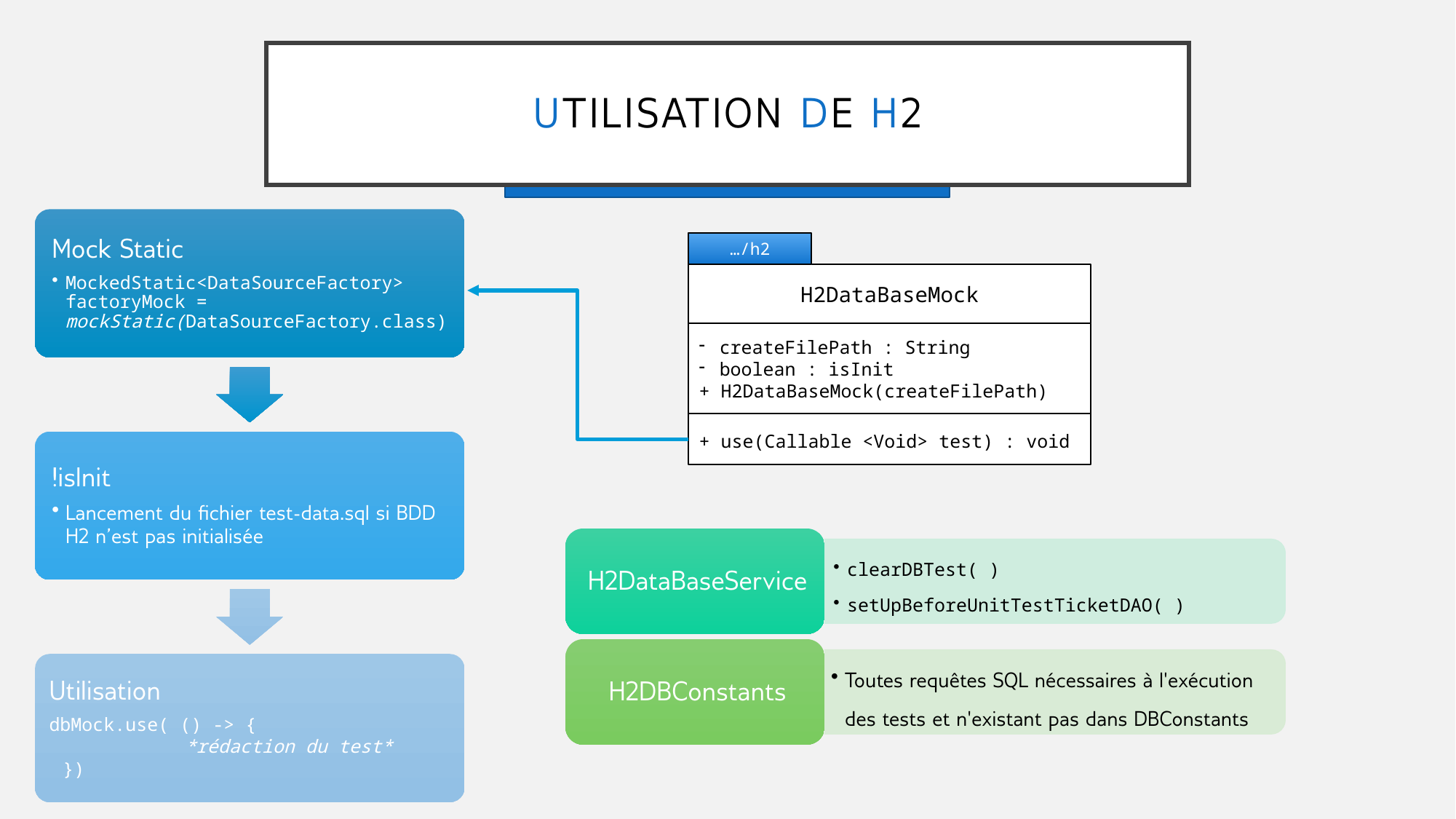

# Utilisation de H2
Mock Static
MockedStatic<DataSourceFactory> factoryMock = mockStatic(DataSourceFactory.class)

!isInit
Lancement du fichier test-data.sql si BDD H2 n’est pas initialisée

Utilisation
dbMock.use( () -> {
		*rédaction du test*
})
…/h2
H2DataBaseMock
createFilePath : String
boolean : isInit
+ H2DataBaseMock(createFilePath)
+ use(Callable <Void> test) : void
clearDBTest( )
setUpBeforeUnitTestTicketDAO( )
H2DataBaseService
Toutes requêtes SQL nécessaires à l'exécution des tests et n'existant pas dans DBConstants
H2DBConstants